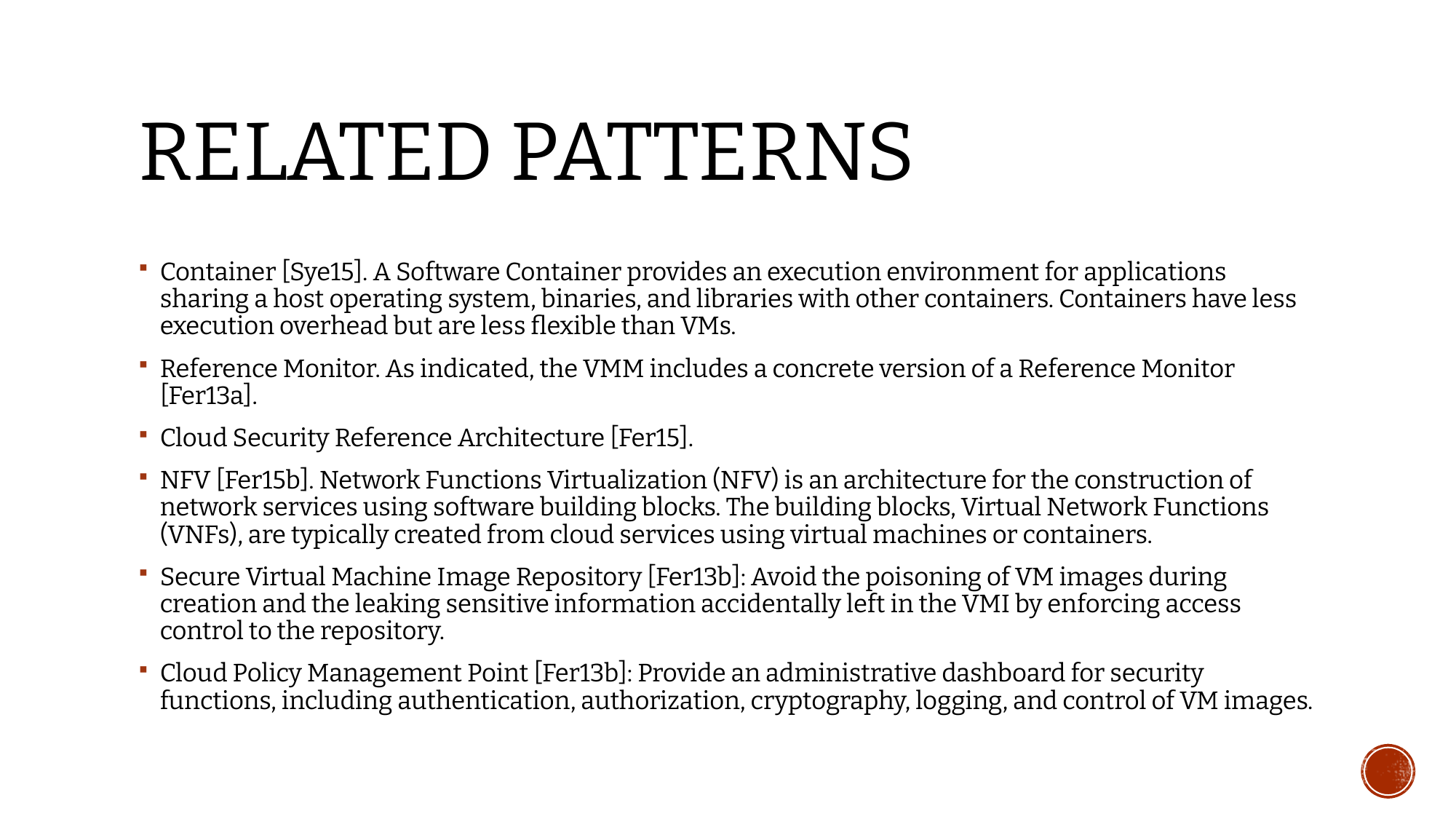

# Related patterns
Container [Sye15]. A Software Container provides an execution environment for applications sharing a host operating system, binaries, and libraries with other containers. Containers have less execution overhead but are less flexible than VMs.
Reference Monitor. As indicated, the VMM includes a concrete version of a Reference Monitor [Fer13a].
Cloud Security Reference Architecture [Fer15].
NFV [Fer15b]. Network Functions Virtualization (NFV) is an architecture for the construction of network services using software building blocks. The building blocks, Virtual Network Functions (VNFs), are typically created from cloud services using virtual machines or containers.
Secure Virtual Machine Image Repository [Fer13b]: Avoid the poisoning of VM images during creation and the leaking sensitive information accidentally left in the VMI by enforcing access control to the repository.
Cloud Policy Management Point [Fer13b]: Provide an administrative dashboard for security functions, including authentication, authorization, cryptography, logging, and control of VM images.